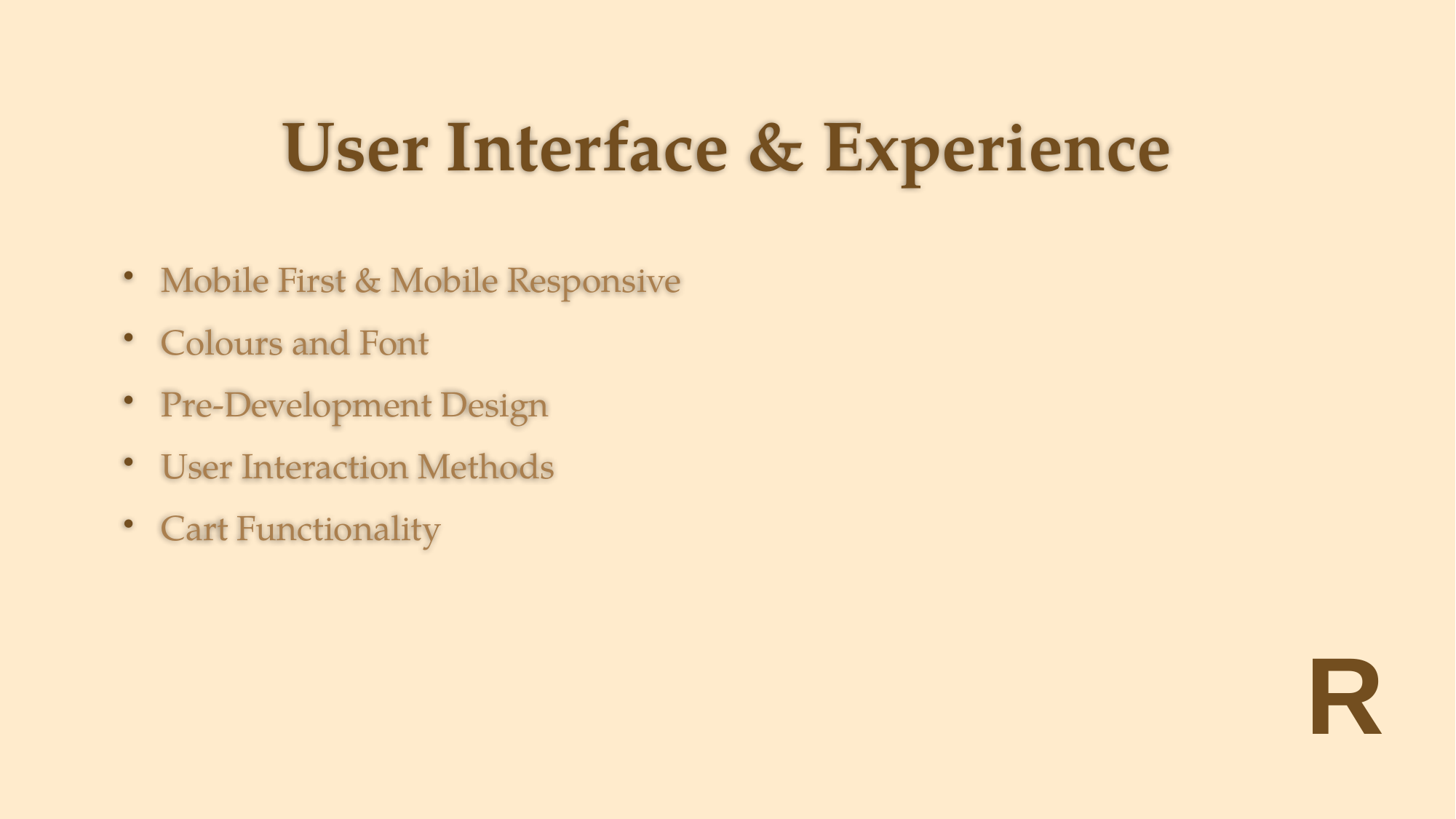

# User Interface & Experience
Mobile First & Mobile Responsive
Colours and Font
Pre-Development Design
User Interaction Methods
Cart Functionality

R